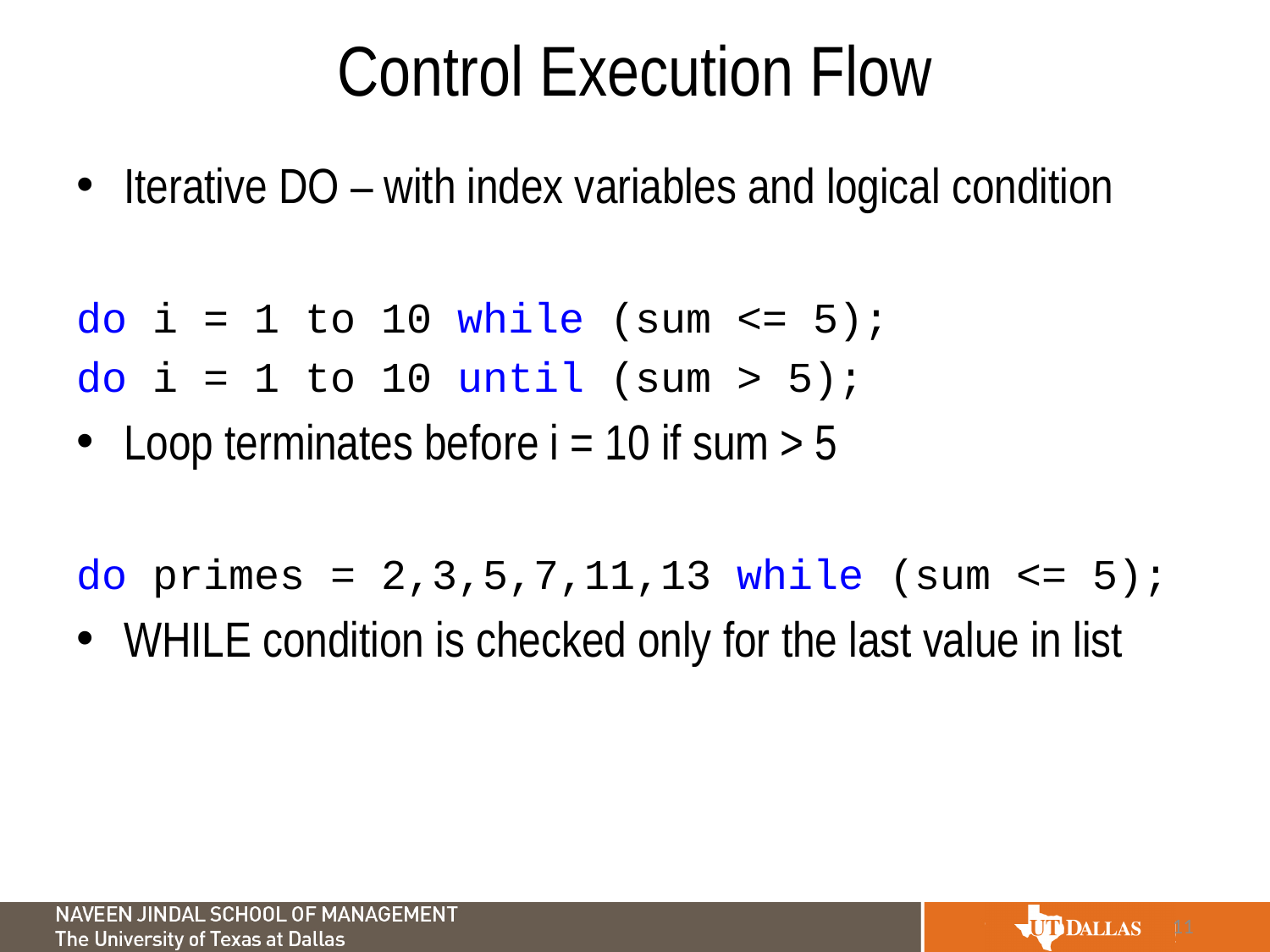

# Control Execution Flow
Iterative DO – with index variables and logical condition

do i = 1 to 10 while (sum <= 5);
do i = 1 to 10 until (sum > 5);
Loop terminates before i = 10 if sum > 5

do primes = 2,3,5,7,11,13 while (sum <= 5);
WHILE condition is checked only for the last value in list

11